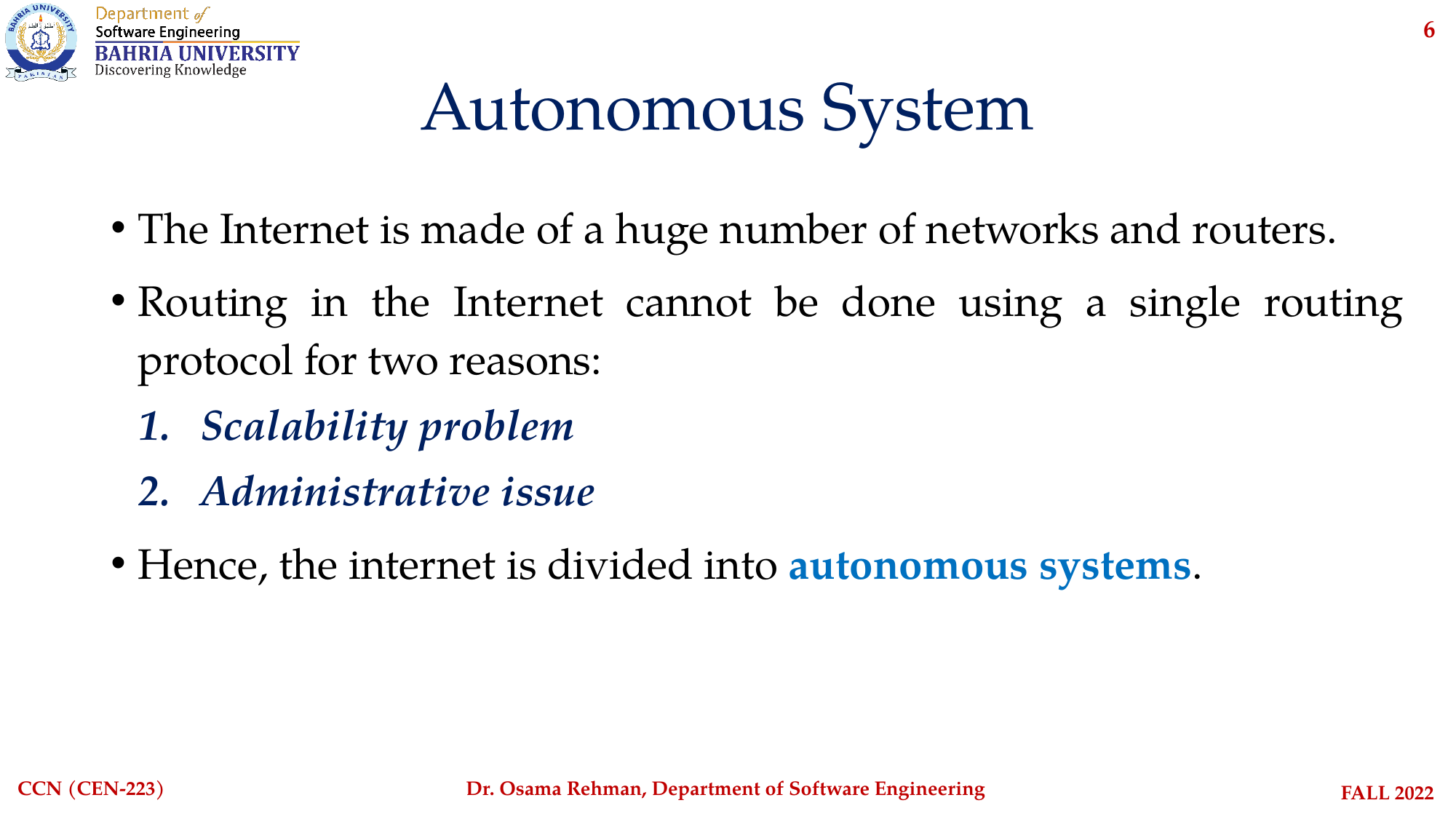

6
# Autonomous System
The Internet is made of a huge number of networks and routers.
Routing in the Internet cannot be done using a single routing protocol for two reasons:
Scalability problem
Administrative issue
Hence, the internet is divided into autonomous systems.
CCN (CEN-223)
Dr. Osama Rehman, Department of Software Engineering